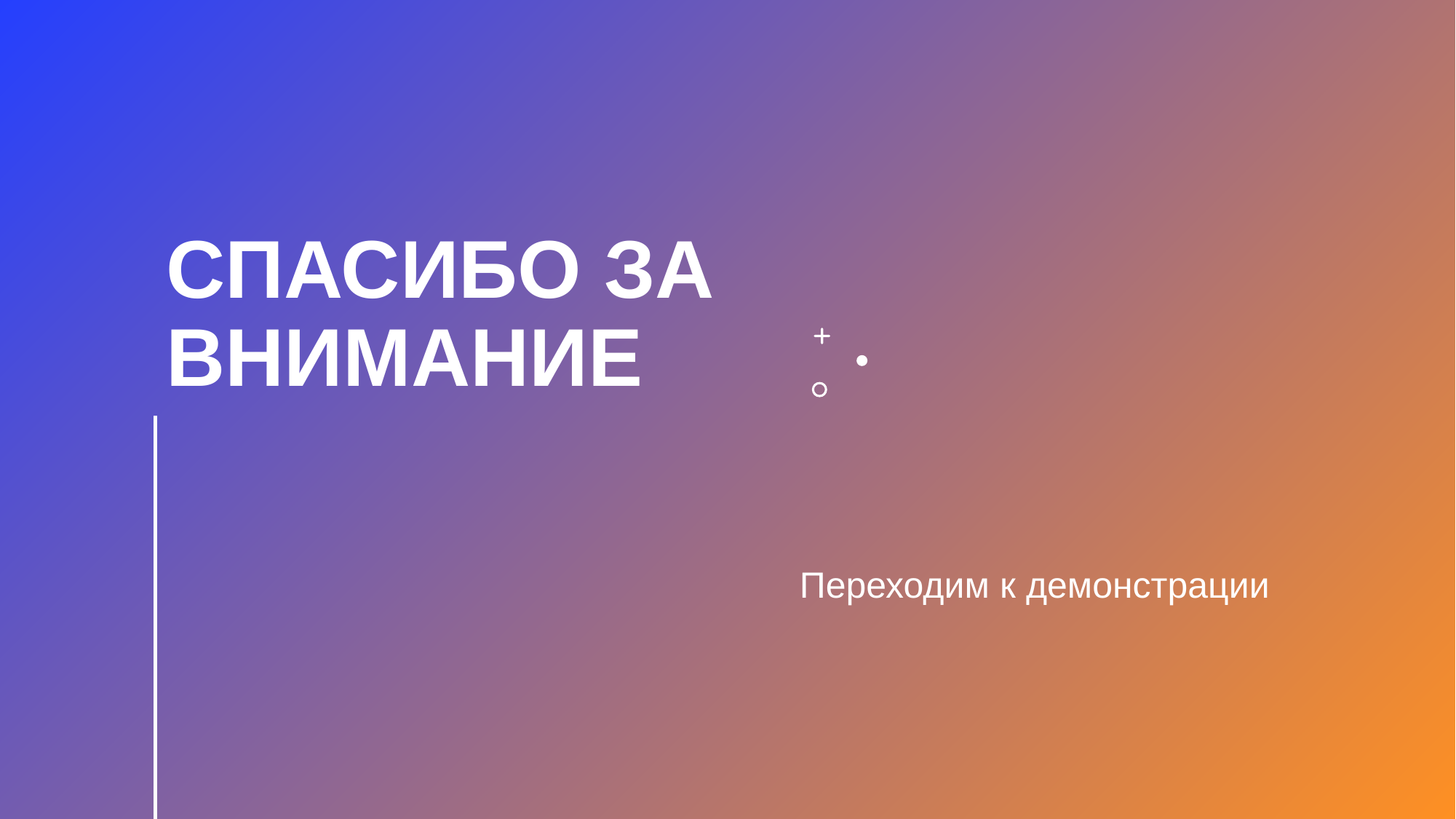

# Спасибо за внимание

Переходим к демонстрации